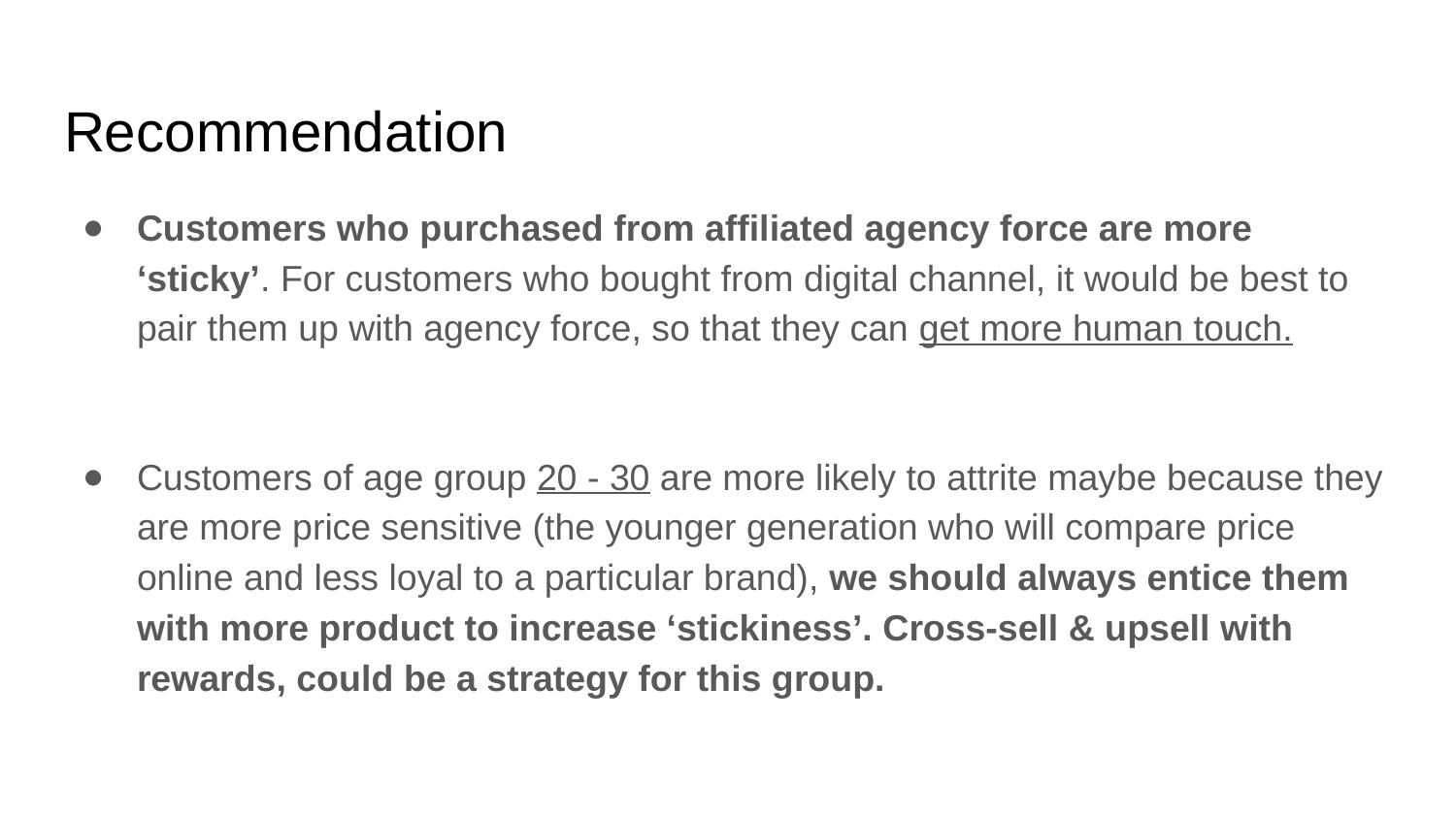

# Recommendation
Customers who purchased from affiliated agency force are more ‘sticky’. For customers who bought from digital channel, it would be best to pair them up with agency force, so that they can get more human touch.

Customers of age group 20 - 30 are more likely to attrite maybe because they are more price sensitive (the younger generation who will compare price online and less loyal to a particular brand), we should always entice them with more product to increase ‘stickiness’. Cross-sell & upsell with rewards, could be a strategy for this group.